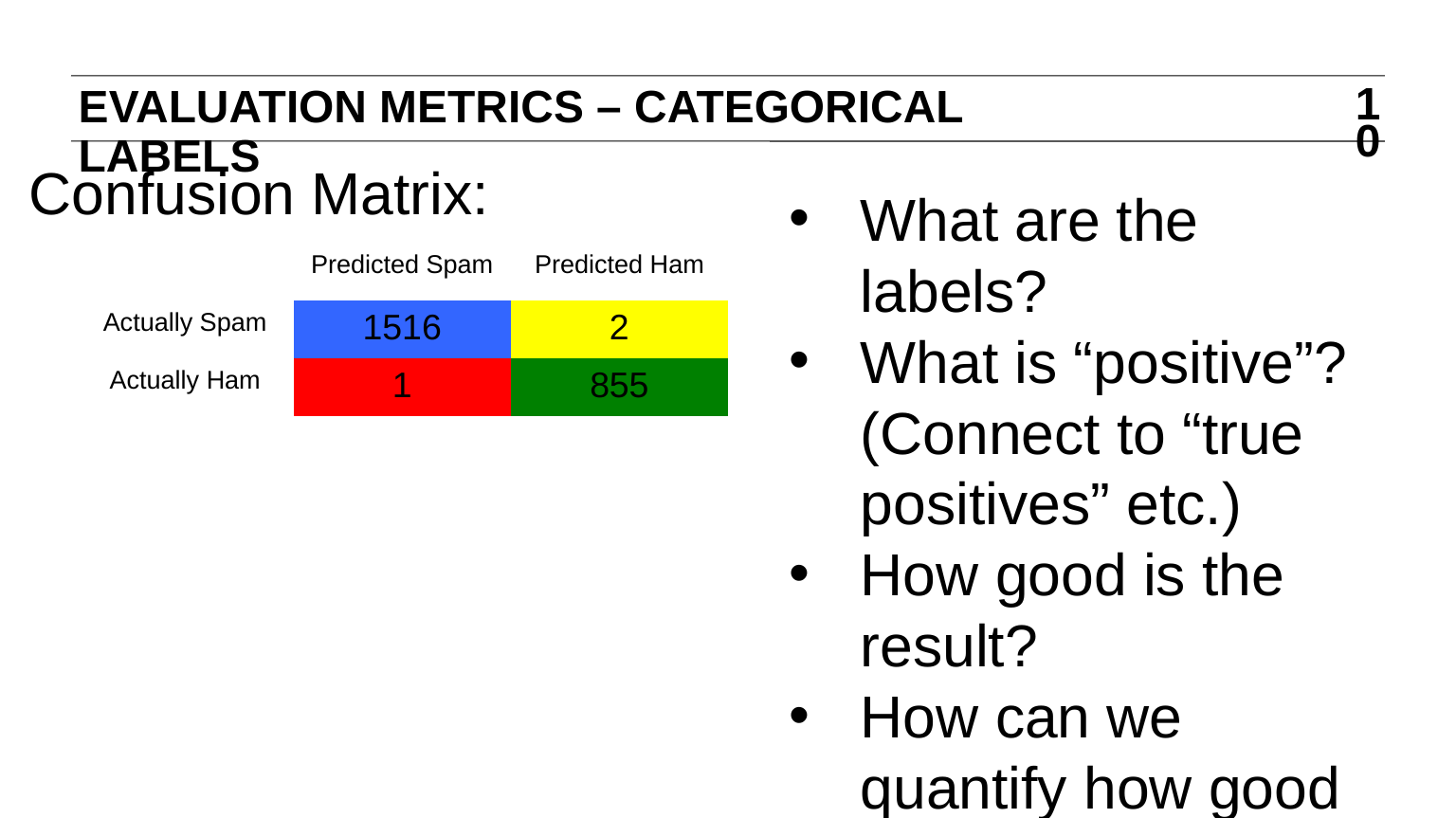

EVALUATION METRICS – Categorical labels
10
Confusion Matrix:
What are the labels?
What is “positive”? (Connect to “true positives” etc.)
How good is the result?
How can we quantify how good it is?
How can we extend to more than two labels?

|  | Predicted Spam | Predicted Ham |
| --- | --- | --- |
| Actually Spam | 1516 | 2 |
| Actually Ham | 1 | 855 |